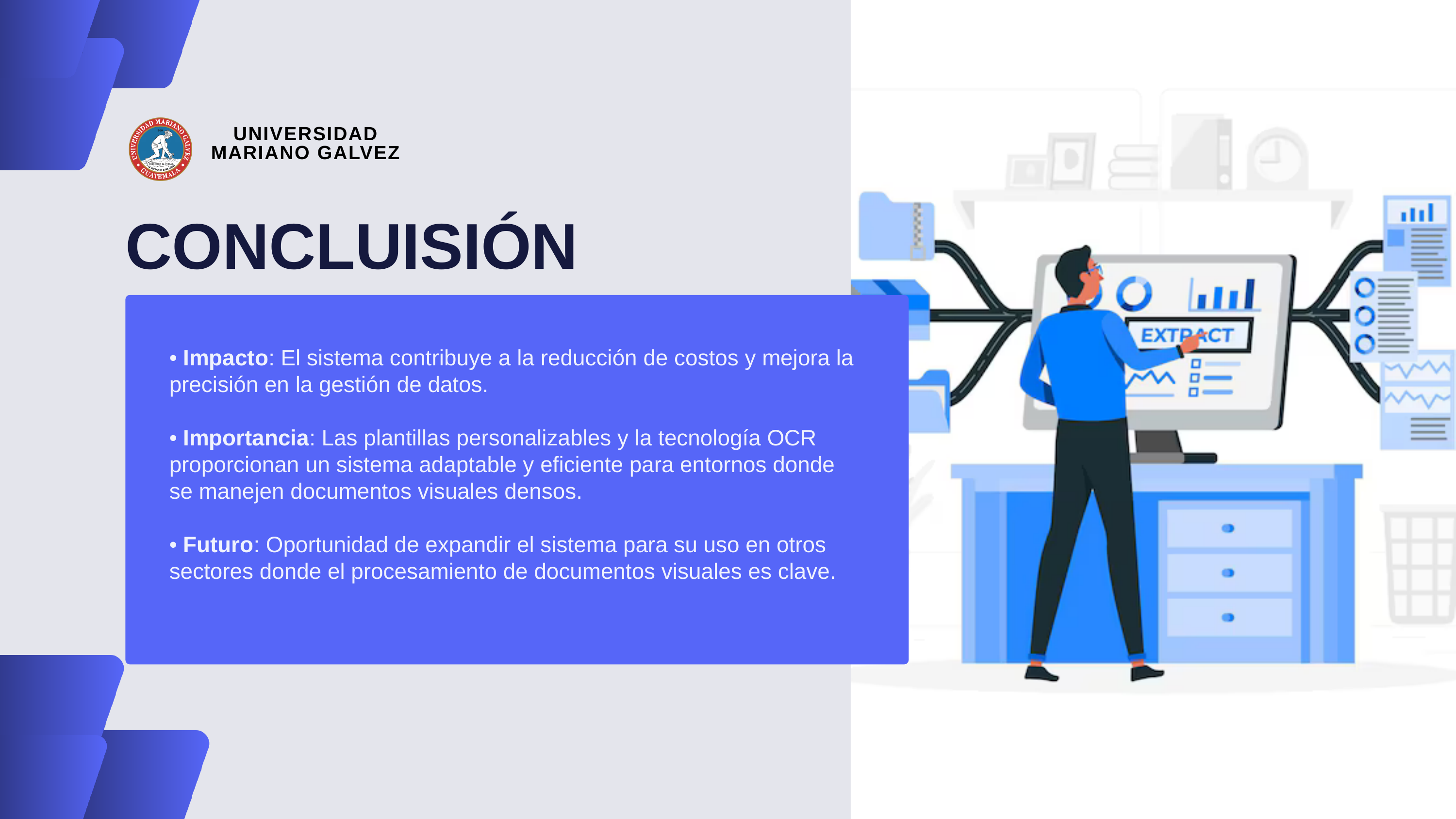

UNIVERSIDAD
MARIANO GALVEZ
CONCLUISIÓN

• Impacto: El sistema contribuye a la reducción de costos y mejora la precisión en la gestión de datos.

• Importancia: Las plantillas personalizables y la tecnología OCR proporcionan un sistema adaptable y eficiente para entornos donde se manejen documentos visuales densos.

• Futuro: Oportunidad de expandir el sistema para su uso en otros sectores donde el procesamiento de documentos visuales es clave.